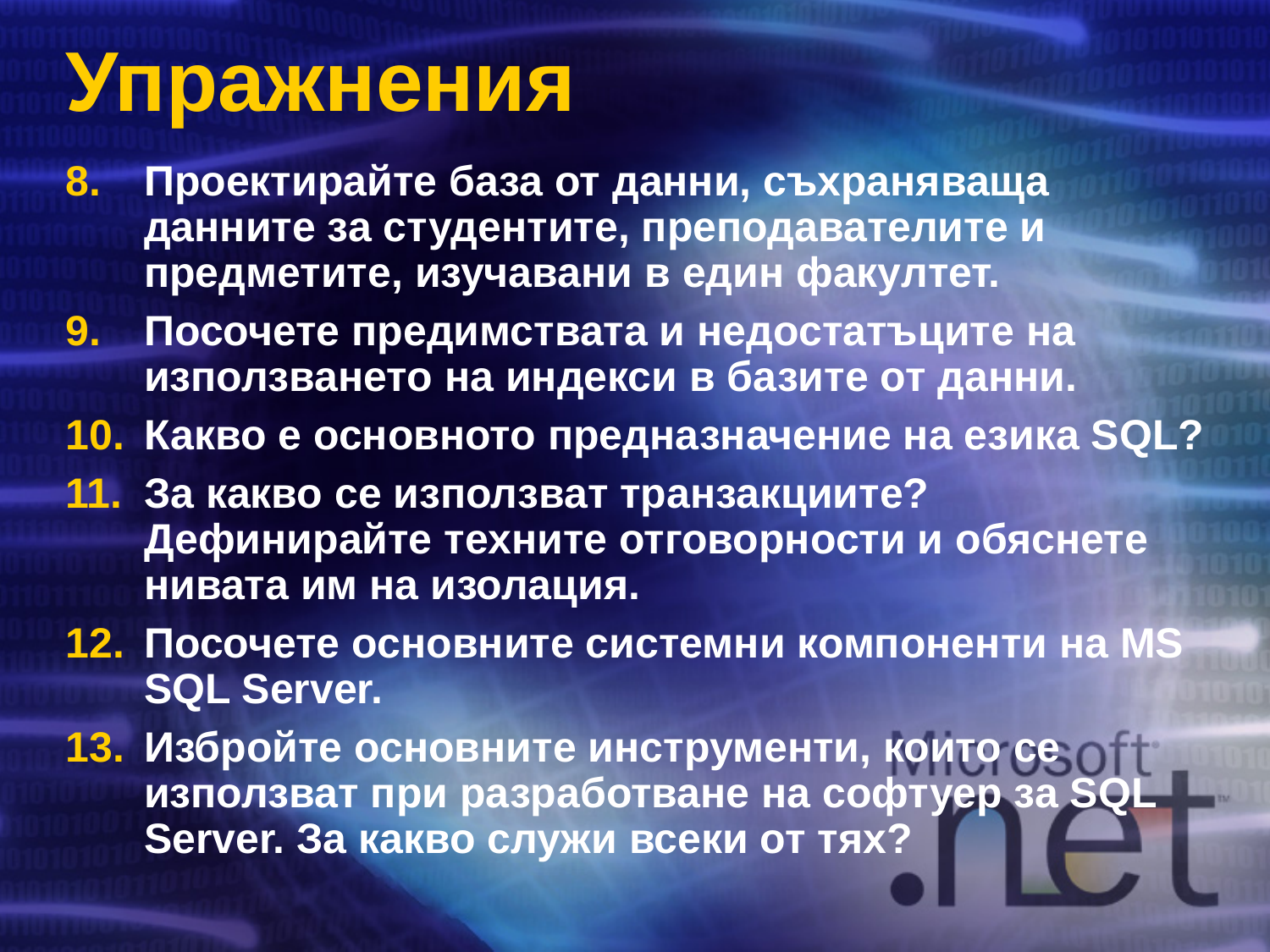

# Упражнения
Проектирайте база от данни, съхраняваща данните за студентите, преподавателите и предметите, изучавани в един факултет.
Посочете предимствата и недостатъците на използването на индекси в базите от данни.
Какво е основното предназначение на езика SQL?
За какво се използват транзакциите? Дефинирайте техните отговорности и обяснете нивата им на изолация.
Посочете основните системни компоненти на MS SQL Server.
Избройте основните инструменти, които се използват при разработване на софтуер за SQL Server. За какво служи всеки от тях?